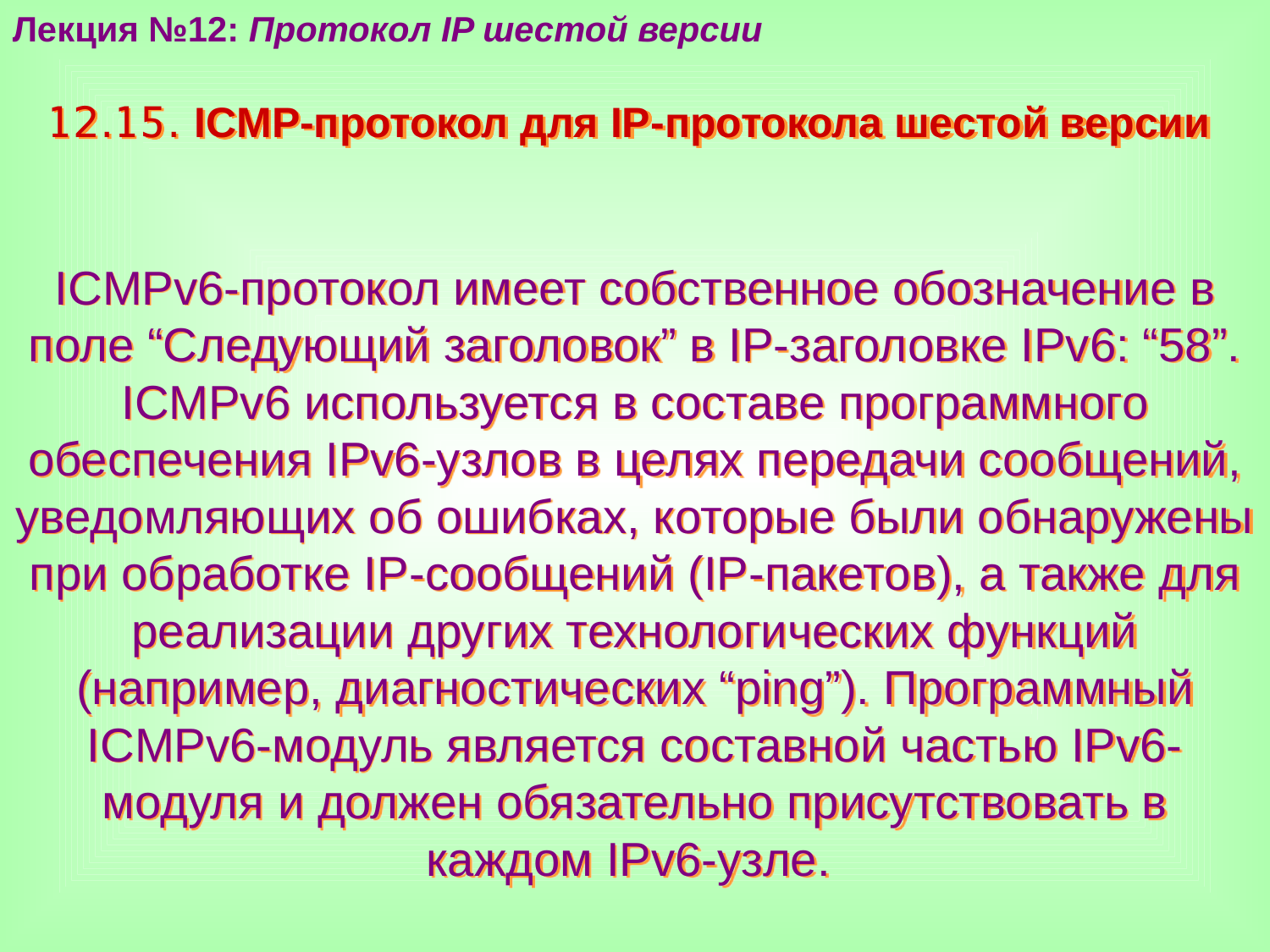

Лекция №12: Протокол IP шестой версии
12.15. ICMP-протокол для IP-протокола шестой версии
ICMPv6-протокол имеет собственное обозначение в поле “Следующий заголовок” в IP-заголовке IPv6: “58”. ICMPv6 используется в составе программного обеспечения IPv6-узлов в целях передачи сообщений, уведомляющих об ошибках, которые были обнаружены при обработке IP-сообщений (IP-пакетов), а также для реализации других технологических функций (например, диагностических “ping”). Программный ICMPv6-модуль является составной частью IPv6-модуля и должен обязательно присутствовать в каждом IPv6-узле.